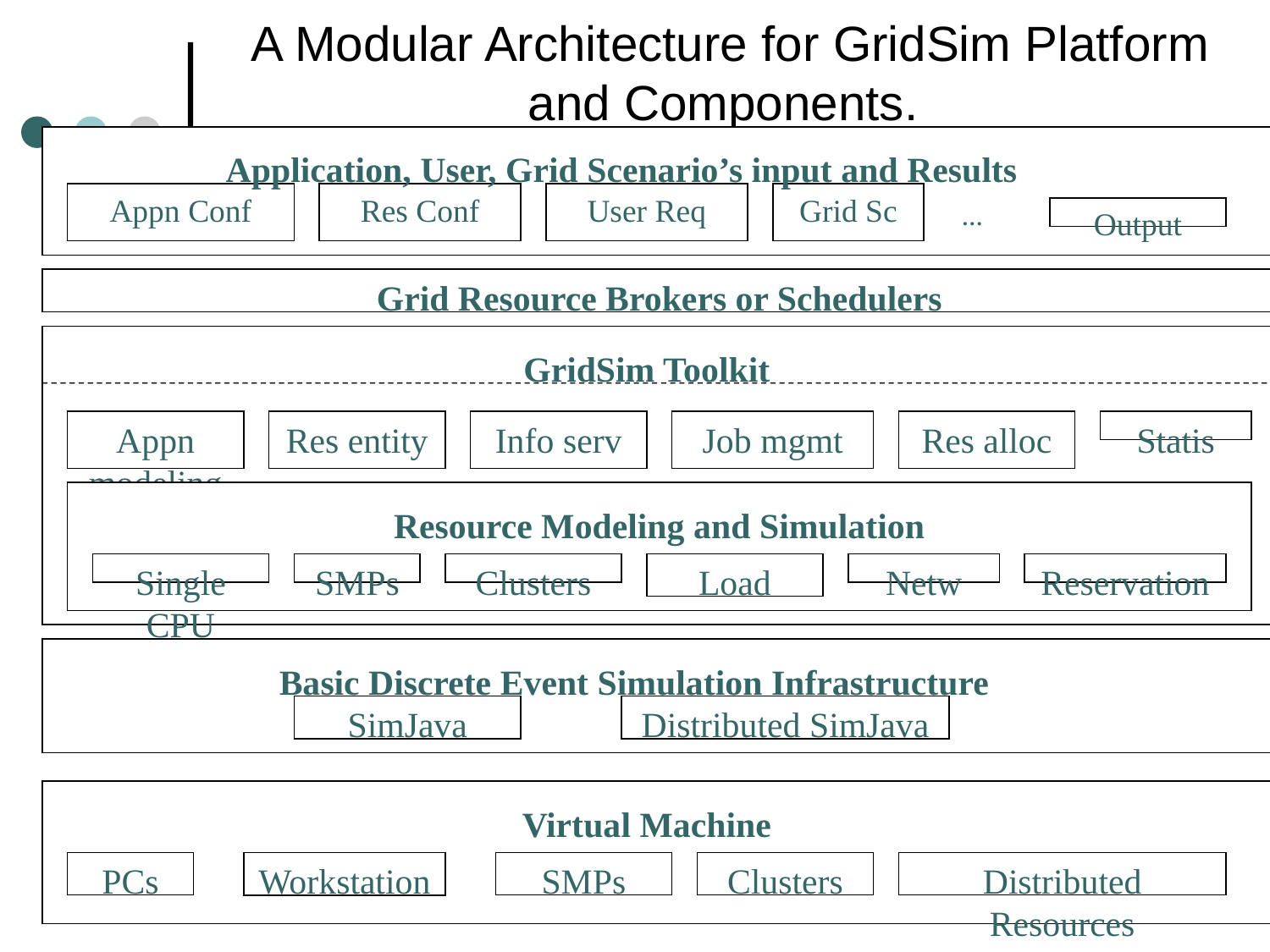

# A Modular Architecture for GridSim Platform and Components.

Application, User, Grid Scenario’s input and Results
Appn Conf
Res Conf
User Req
Grid Sc
…
Output
Grid Resource Brokers or Schedulers

GridSim Toolkit

Appn modeling
Res entity
Info serv
Job mgmt
Res alloc
Statis

Resource Modeling and Simulation
Single CPU
SMPs
Clusters
Load
Netw
Reservation

Basic Discrete Event Simulation Infrastructure
SimJava
Distributed SimJava

Virtual Machine
PCs
Workstation
SMPs
Clusters
Distributed Resources